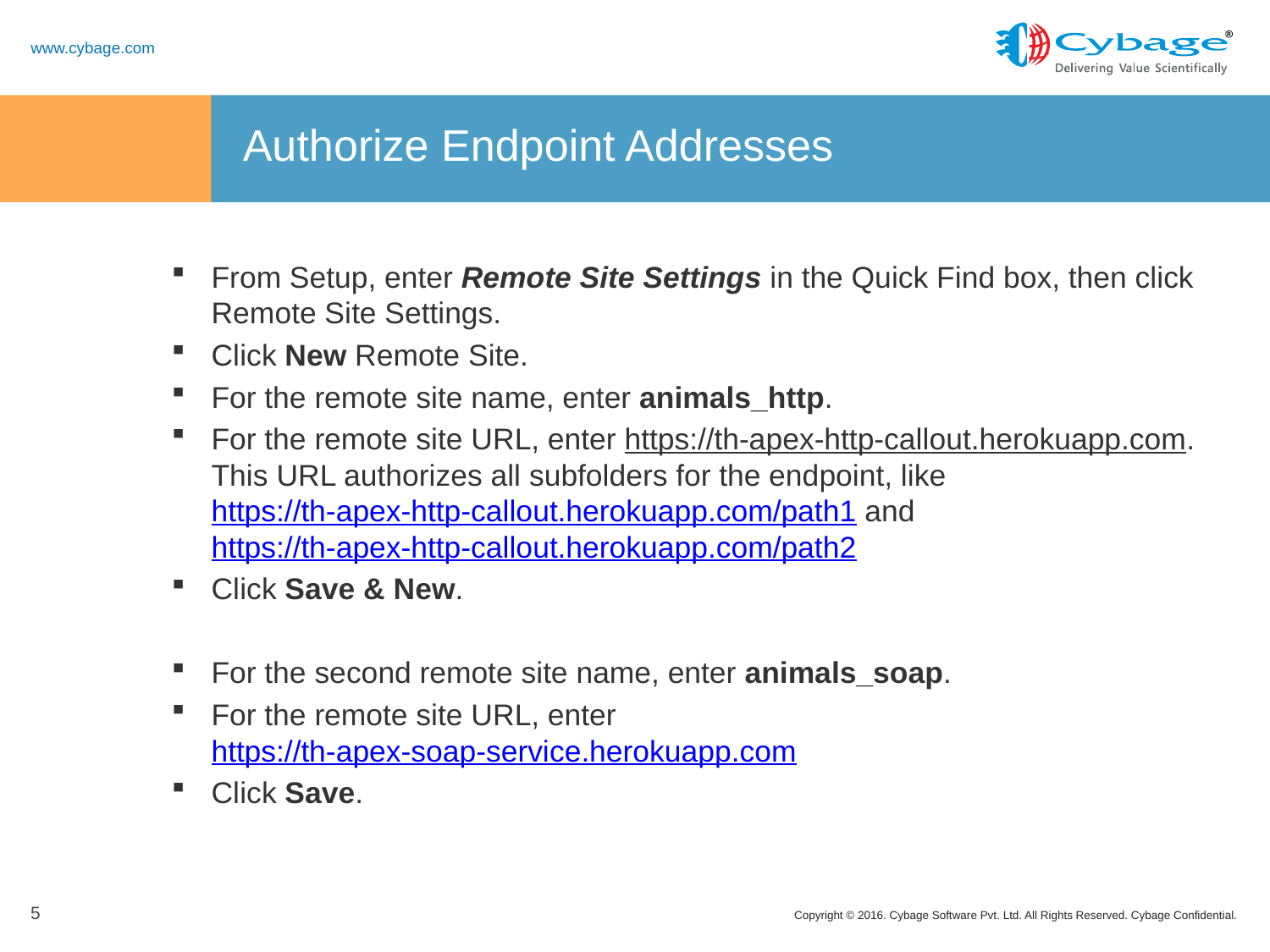

# Authorize Endpoint Addresses
From Setup, enter Remote Site Settings in the Quick Find box, then click Remote Site Settings.
Click New Remote Site.
For the remote site name, enter animals_http.
For the remote site URL, enter https://th-apex-http-callout.herokuapp.com. This URL authorizes all subfolders for the endpoint, like https://th-apex-http-callout.herokuapp.com/path1 and https://th-apex-http-callout.herokuapp.com/path2
Click Save & New.

For the second remote site name, enter animals_soap.
For the remote site URL, enter https://th-apex-soap-service.herokuapp.com
Click Save.
5